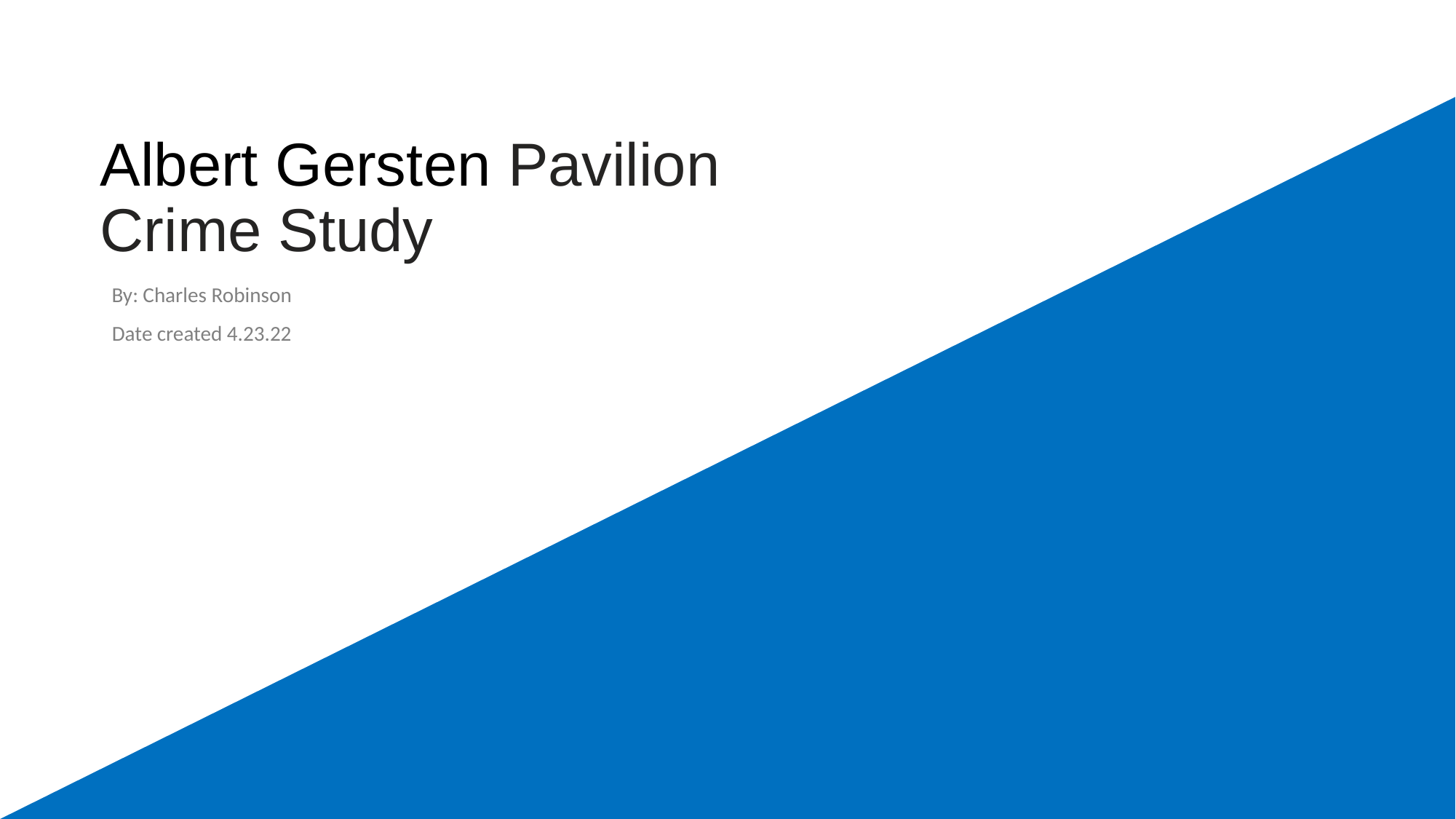

Albert Gersten
Pavilion

# Albert Gersten Pavilion Crime Study
By: Charles Robinson
Date created 4.23.22